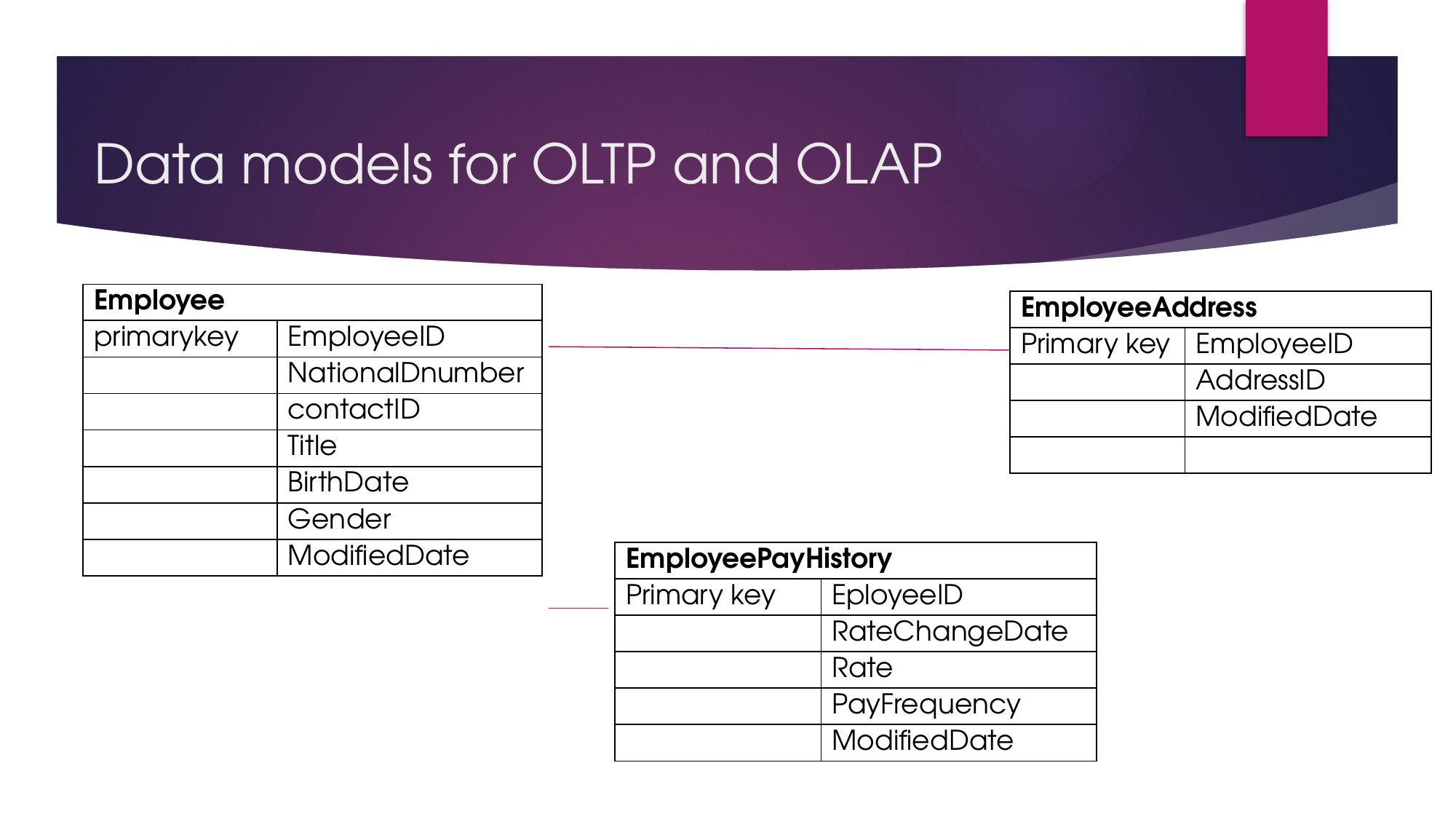

# Data models for OLTP and OLAP
| Employee |  |
| --- | --- |
| primarykey | EmployeeID |
|  | NationalDnumber |
|  | contactID |
|  | Title |
|  | BirthDate |
|  | Gender |
|  | ModifiedDate |
| EmployeeAddress |  |
| --- | --- |
| Primary key | EmployeeID |
|  | AddressID |
|  | ModifiedDate |
|  |  |
| EmployeePayHistory |  |
| --- | --- |
| Primary key | EployeeID |
|  | RateChangeDate |
|  | Rate |
|  | PayFrequency |
|  | ModifiedDate |